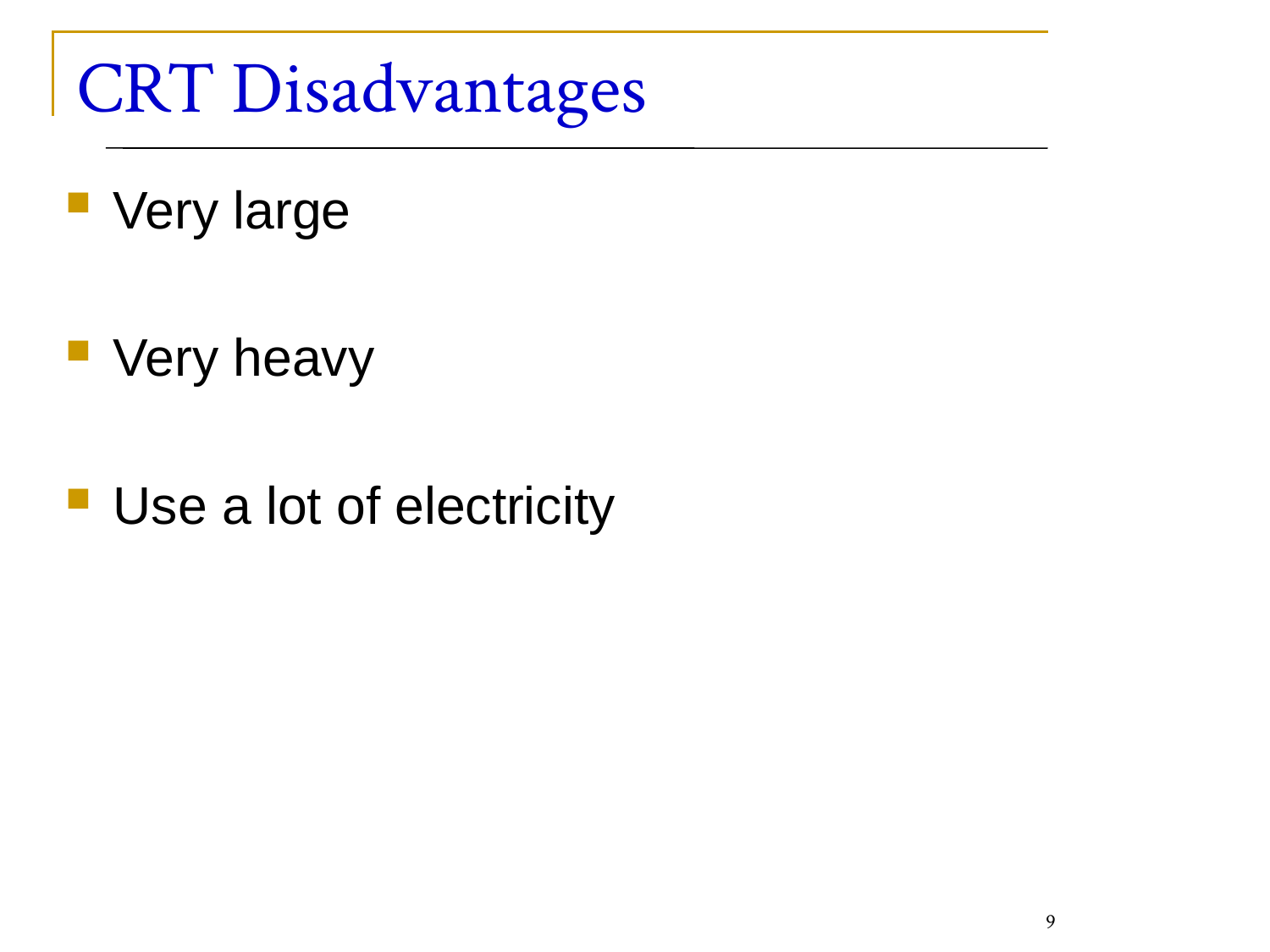

# CRT Disadvantages
Very large

Very heavy

Use a lot of electricity
9